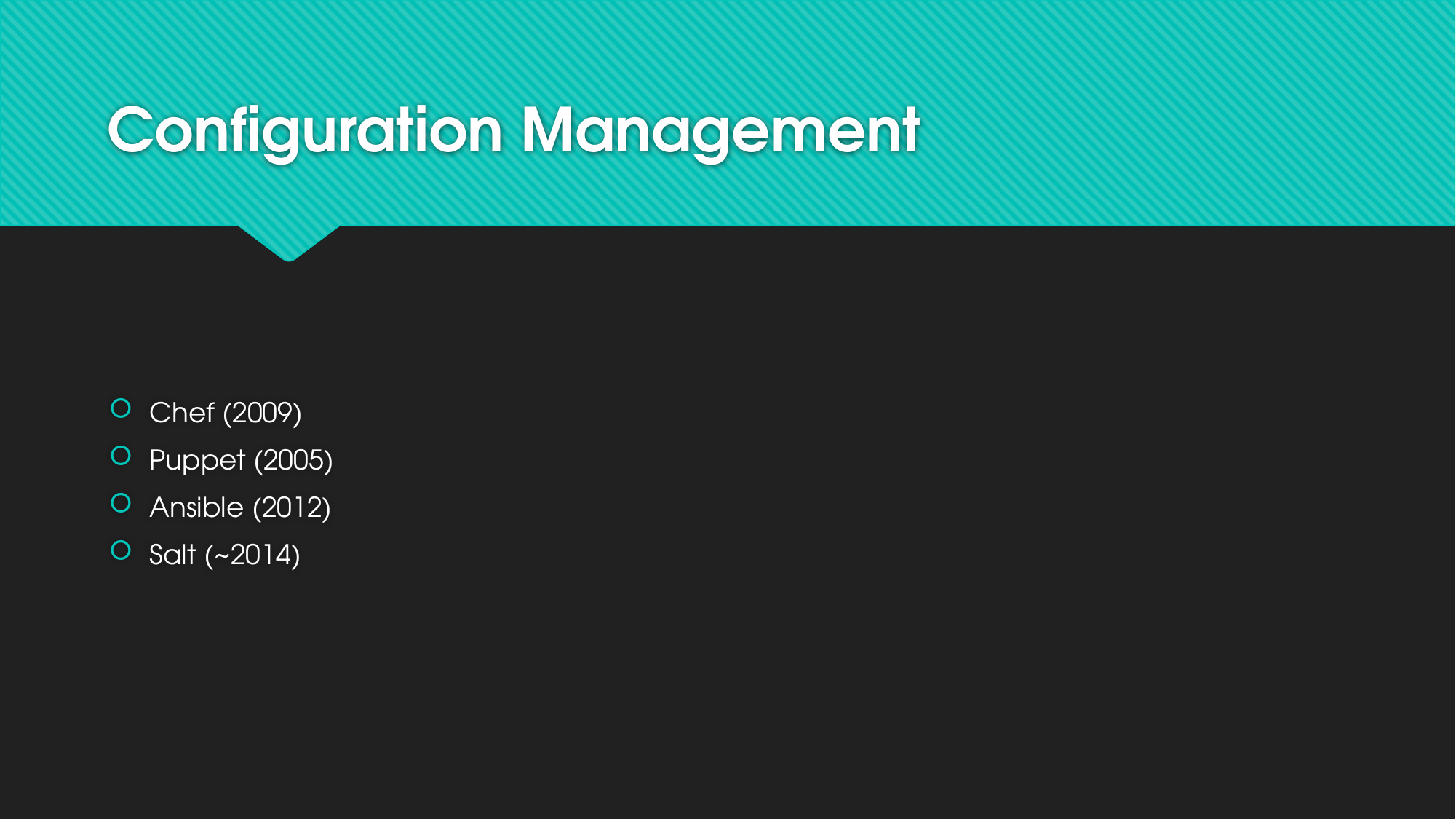

# Configuration Management
Chef (2009)
Puppet (2005)
Ansible (2012)
Salt (~2014)